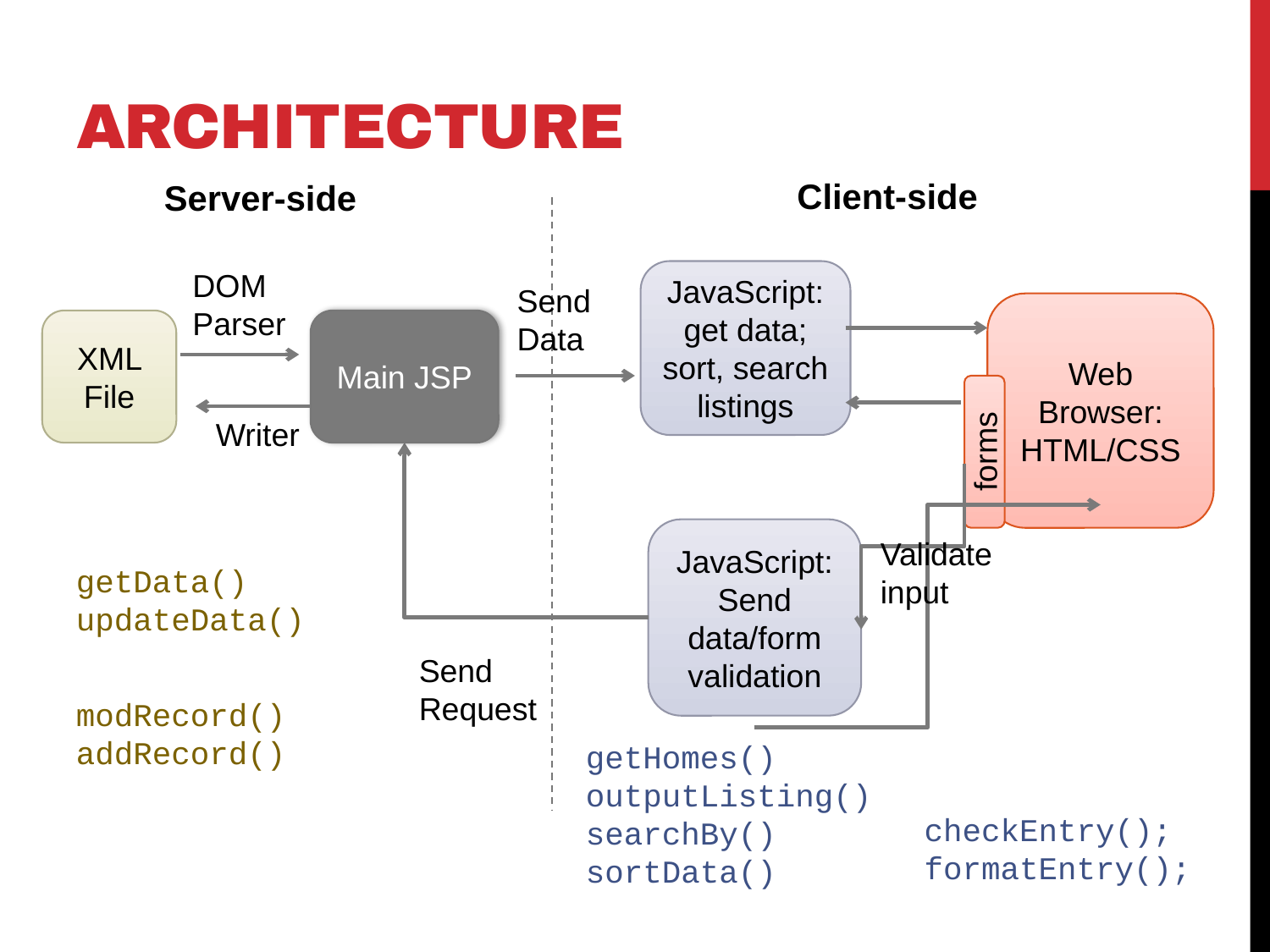

# Architecture
Client-side
Server-side
DOM
Parser
XML File
Main JSP
Writer
getData()
updateData()
JavaScript:
get data; sort, search listings
Send Data
Web Browser: HTML/CSS
forms
JavaScript:
Send data/form validation
Validate
input
Send Request
modRecord()
addRecord()
getHomes()
outputListing()
searchBy()
sortData()
checkEntry();
formatEntry();